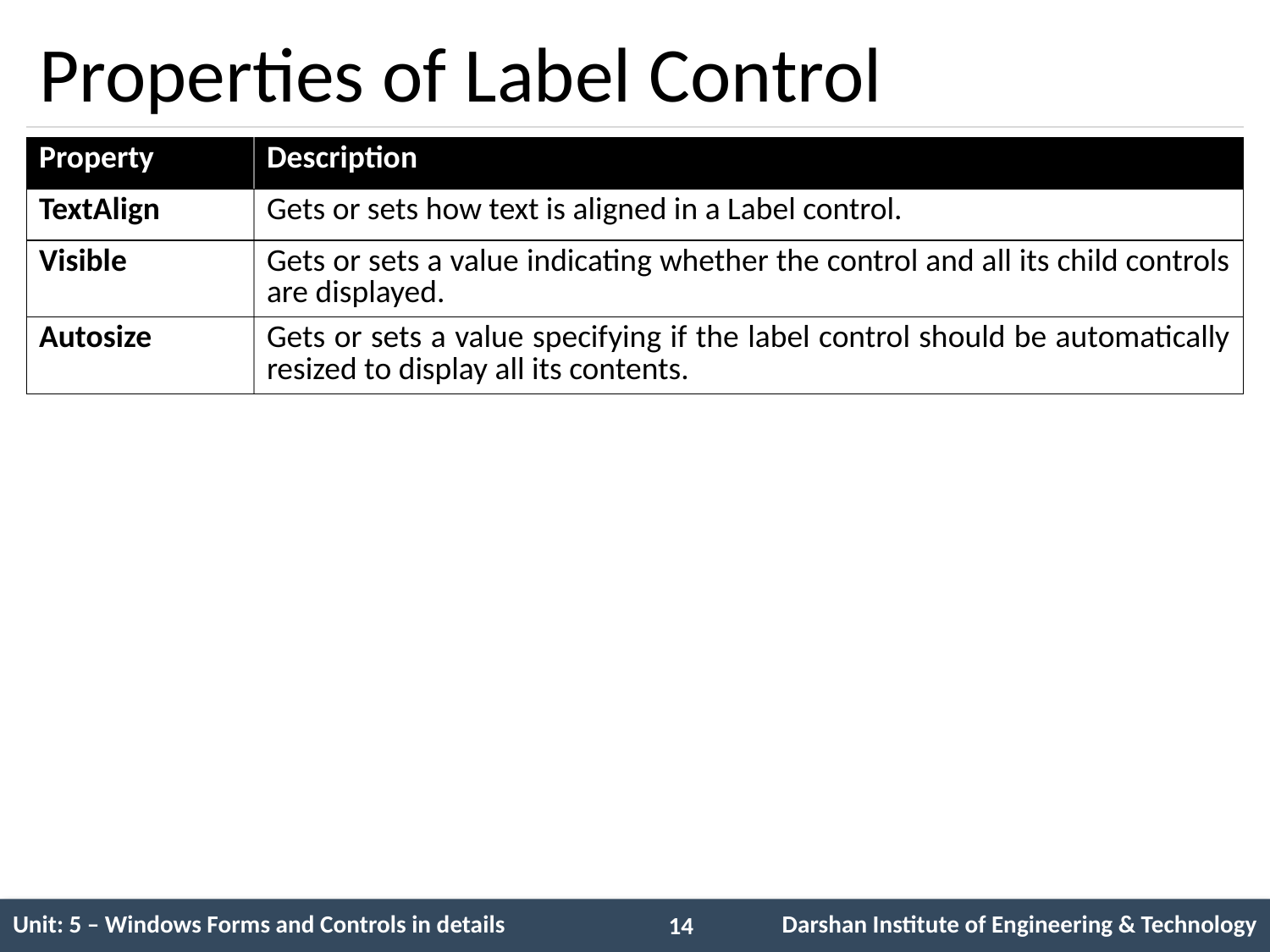

# Properties of Label Control
| Property | Description |
| --- | --- |
| TextAlign | Gets or sets how text is aligned in a Label control. |
| Visible | Gets or sets a value indicating whether the control and all its child controls are displayed. |
| Autosize | Gets or sets a value specifying if the label control should be automatically resized to display all its contents. |